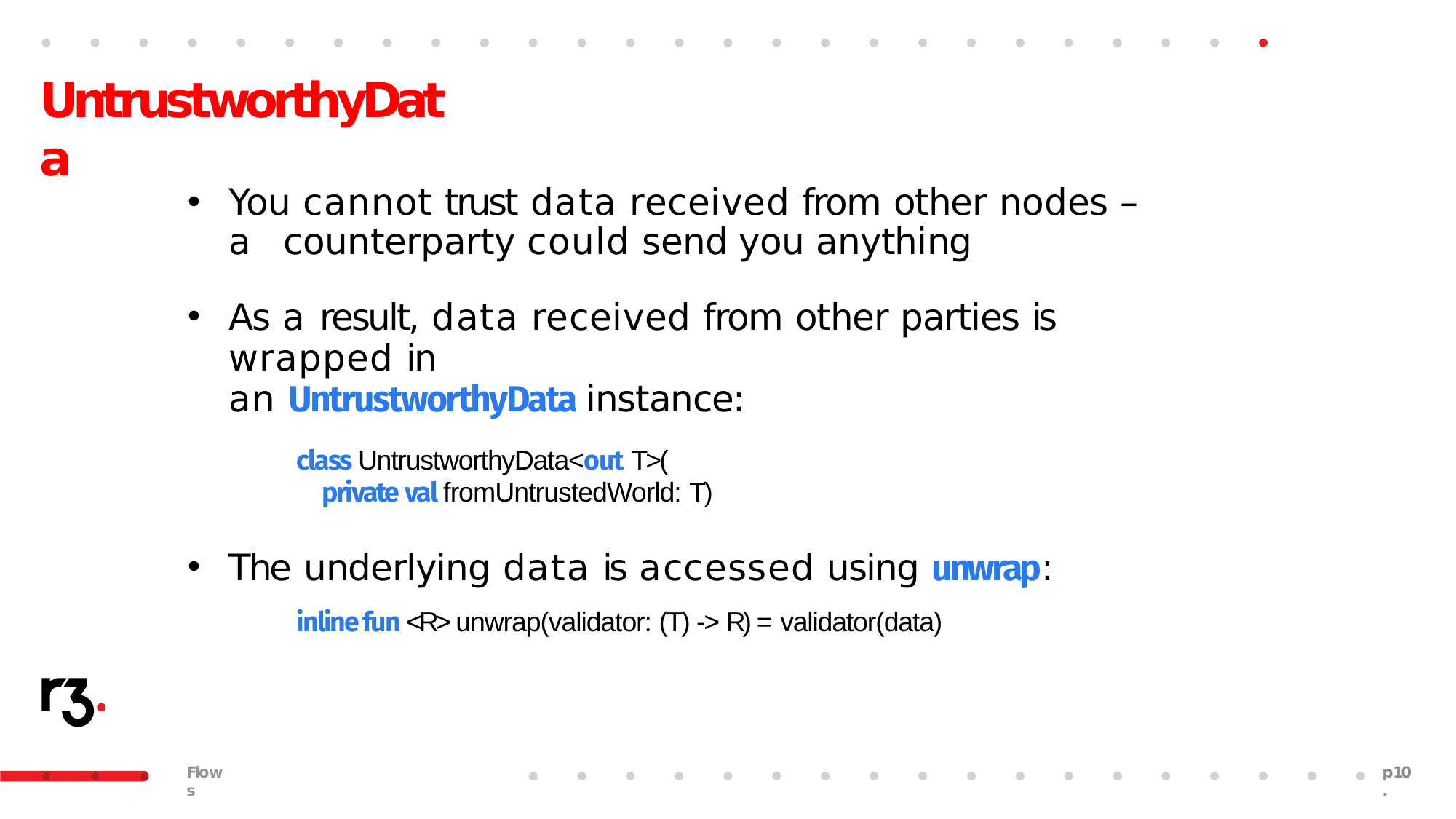

# UntrustworthyData
You cannot trust data received from other nodes – a  counterparty could send you anything
As a result, data received from other parties is wrapped in
an UntrustworthyData instance:
class UntrustworthyData<out T>(
private val fromUntrustedWorld: T)

The underlying data is accessed using unwrap:
inline fun <R> unwrap(validator: (T) -> R) = validator(data)
Flows
p10.